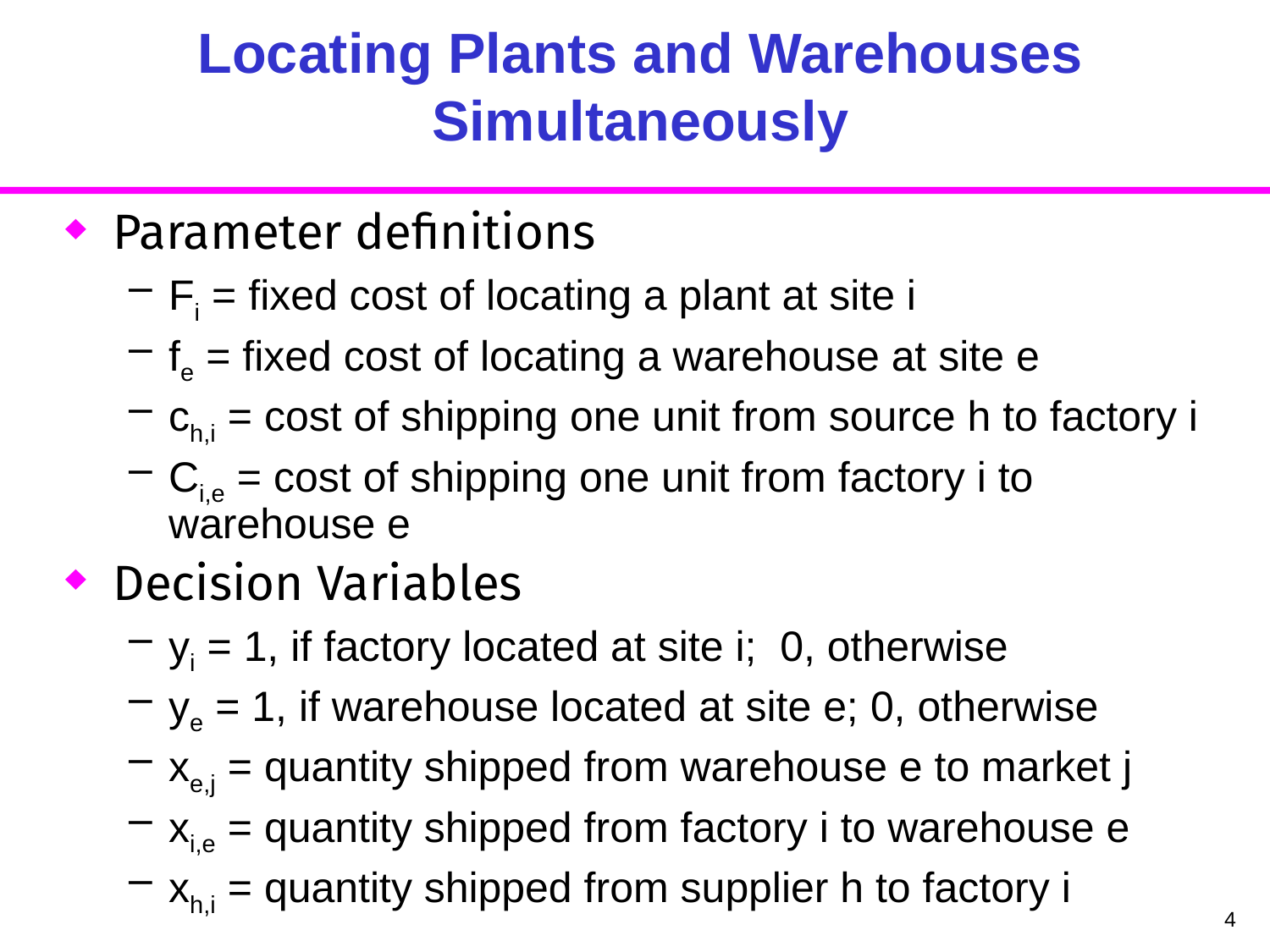

# Locating Plants and Warehouses Simultaneously
Parameter definitions
Fi = fixed cost of locating a plant at site i
fe = fixed cost of locating a warehouse at site e
ch,i = cost of shipping one unit from source h to factory i
Ci,e = cost of shipping one unit from factory i to warehouse e
Decision Variables
yi = 1, if factory located at site i;  0, otherwise
ye = 1, if warehouse located at site e; 0, otherwise
xe,j = quantity shipped from warehouse e to market j
xi,e = quantity shipped from factory i to warehouse e
xh,i = quantity shipped from supplier h to factory i

4